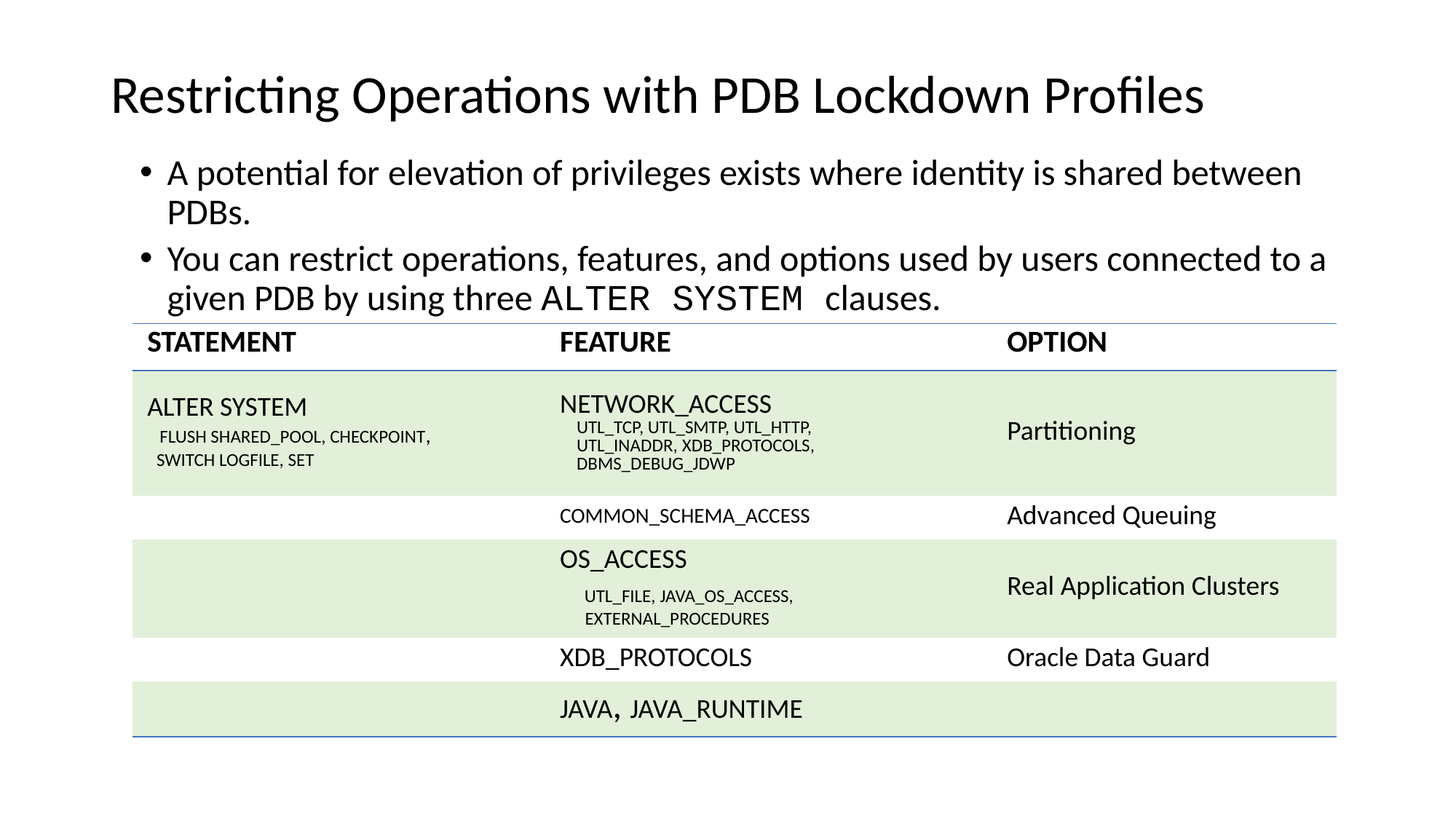

# Restricting Operations with PDB Lockdown Profiles
A potential for elevation of privileges exists where identity is shared between PDBs.
You can restrict operations, features, and options used by users connected to a given PDB by using three ALTER SYSTEM clauses.

| STATEMENT | FEATURE | OPTION |
| --- | --- | --- |
| ALTER SYSTEM FLUSH SHARED\_POOL, CHECKPOINT, SWITCH LOGFILE, SET | NETWORK\_ACCESS UTL\_TCP, UTL\_SMTP, UTL\_HTTP, UTL\_INADDR, XDB\_PROTOCOLS, DBMS\_DEBUG\_JDWP | Partitioning |
|  | COMMON\_SCHEMA\_ACCESS | Advanced Queuing |
|  | OS\_ACCESS UTL\_FILE, JAVA\_OS\_ACCESS, EXTERNAL\_PROCEDURES | Real Application Clusters |
|  | XDB\_PROTOCOLS | Oracle Data Guard |
|  | JAVA, JAVA\_RUNTIME |  |